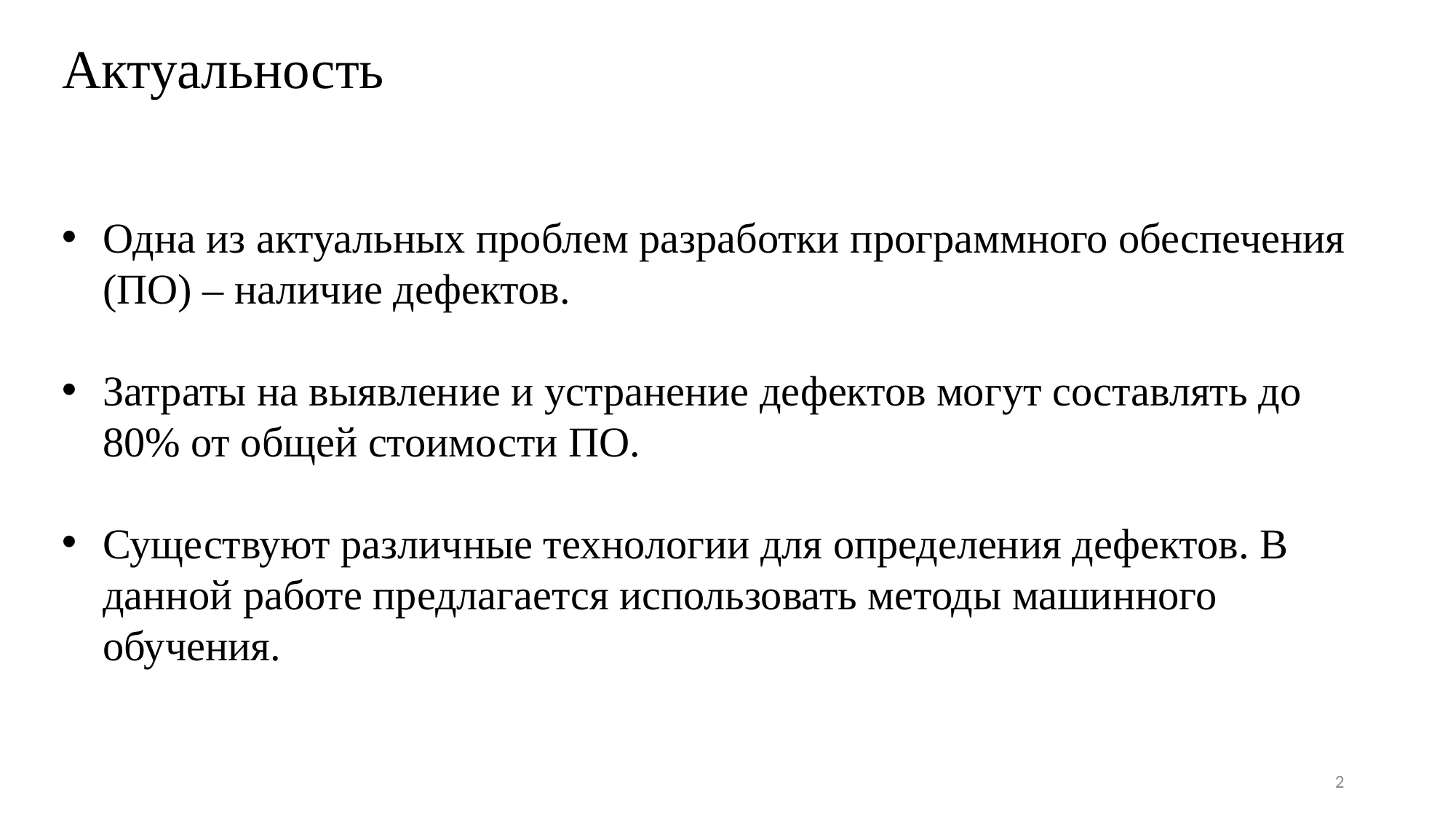

# Актуальность
Одна из актуальных проблем разработки программного обеспечения (ПО) – наличие дефектов.

Затраты на выявление и устранение дефектов могут составлять до 80% от общей стоимости ПО.

Существуют различные технологии для определения дефектов. В данной работе предлагается использовать методы машинного обучения.
2